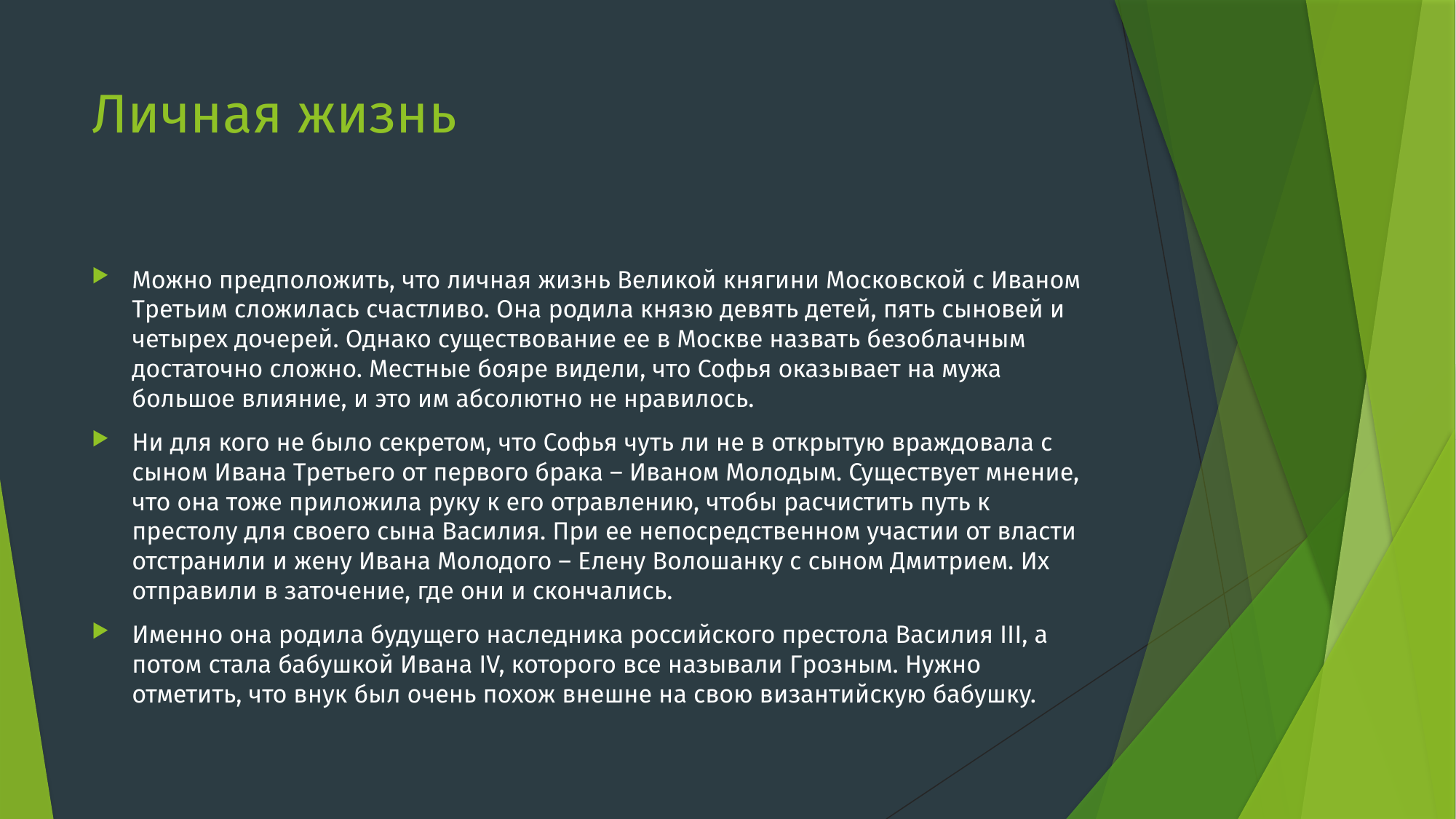

# Личная жизнь
Можно предположить, что личная жизнь Великой княгини Московской с Иваном Третьим сложилась счастливо. Она родила князю девять детей, пять сыновей и четырех дочерей. Однако существование ее в Москве назвать безоблачным достаточно сложно. Местные бояре видели, что Софья оказывает на мужа большое влияние, и это им абсолютно не нравилось.
Ни для кого не было секретом, что Софья чуть ли не в открытую враждовала с сыном Ивана Третьего от первого брака – Иваном Молодым. Существует мнение, что она тоже приложила руку к его отравлению, чтобы расчистить путь к престолу для своего сына Василия. При ее непосредственном участии от власти отстранили и жену Ивана Молодого – Елену Волошанку с сыном Дмитрием. Их отправили в заточение, где они и скончались.
Именно она родила будущего наследника российского престола Василия III, а потом стала бабушкой Ивана IV, которого все называли Грозным. Нужно отметить, что внук был очень похож внешне на свою византийскую бабушку.